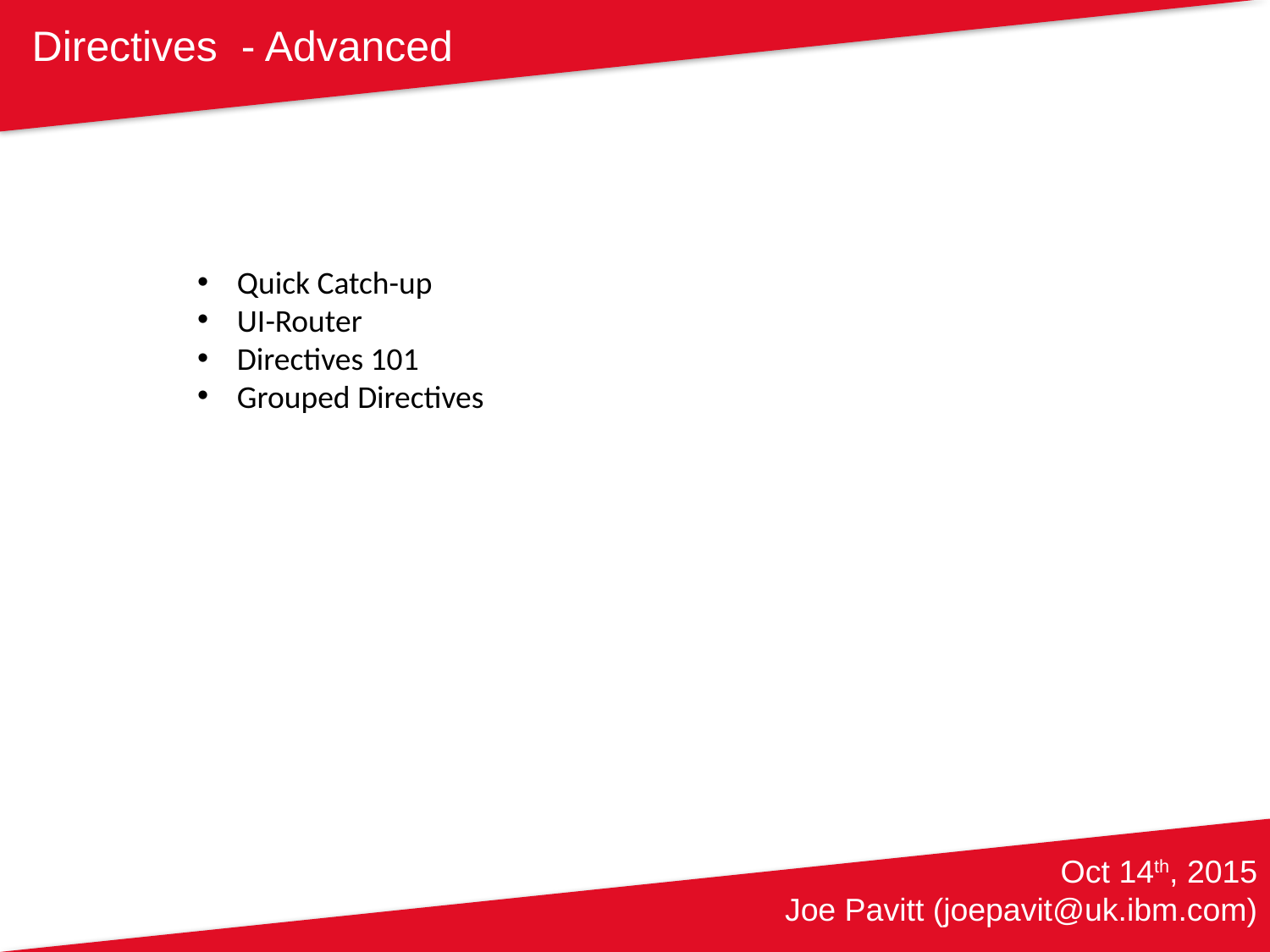

Directives  - Advanced
Quick Catch-up
UI-Router
Directives 101
Grouped Directives

Oct 14th, 2015
Joe Pavitt (joepavit@uk.ibm.com)